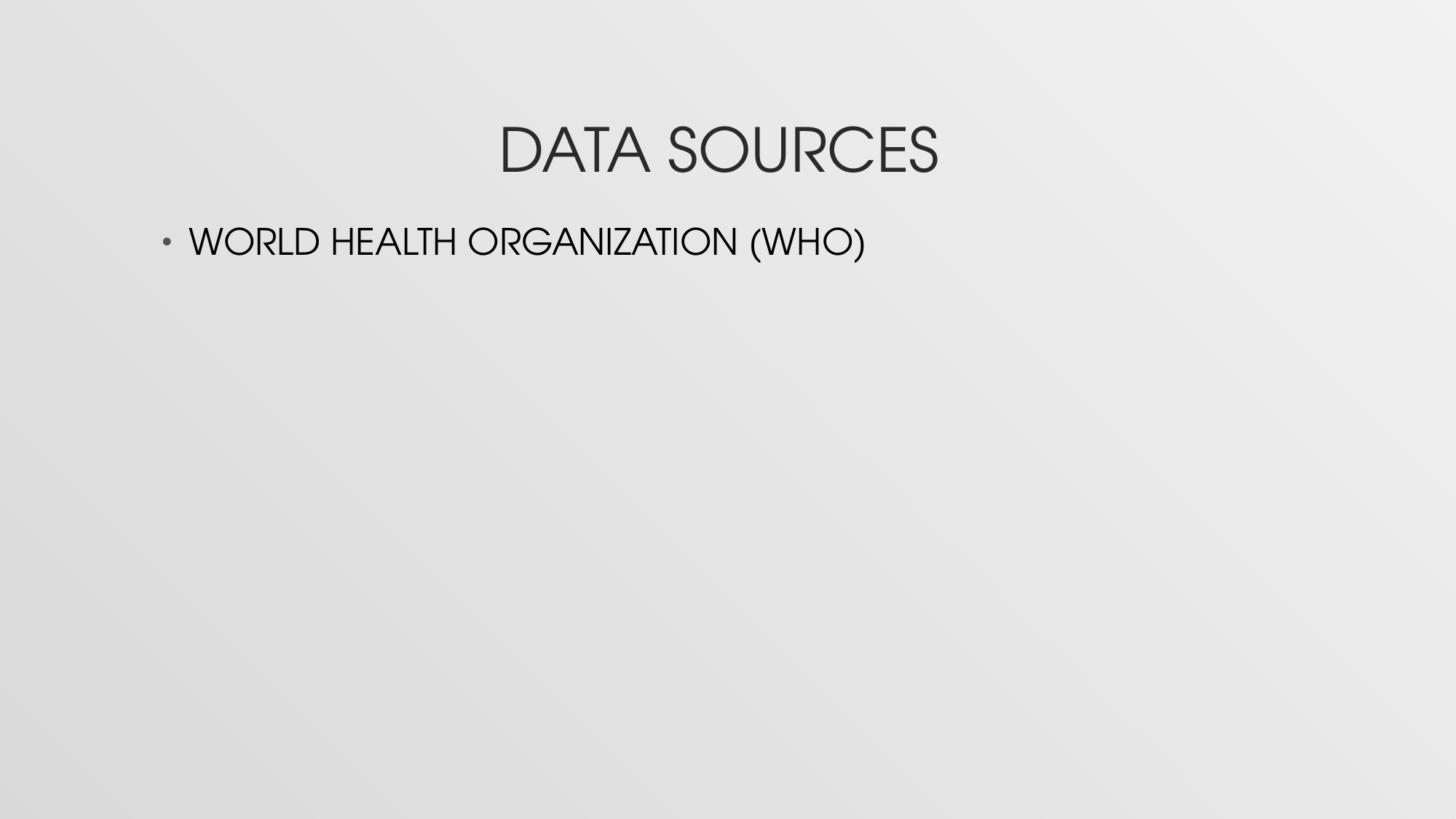

# Data sources
WORLD HEALTH ORGANIZATION (WHO)